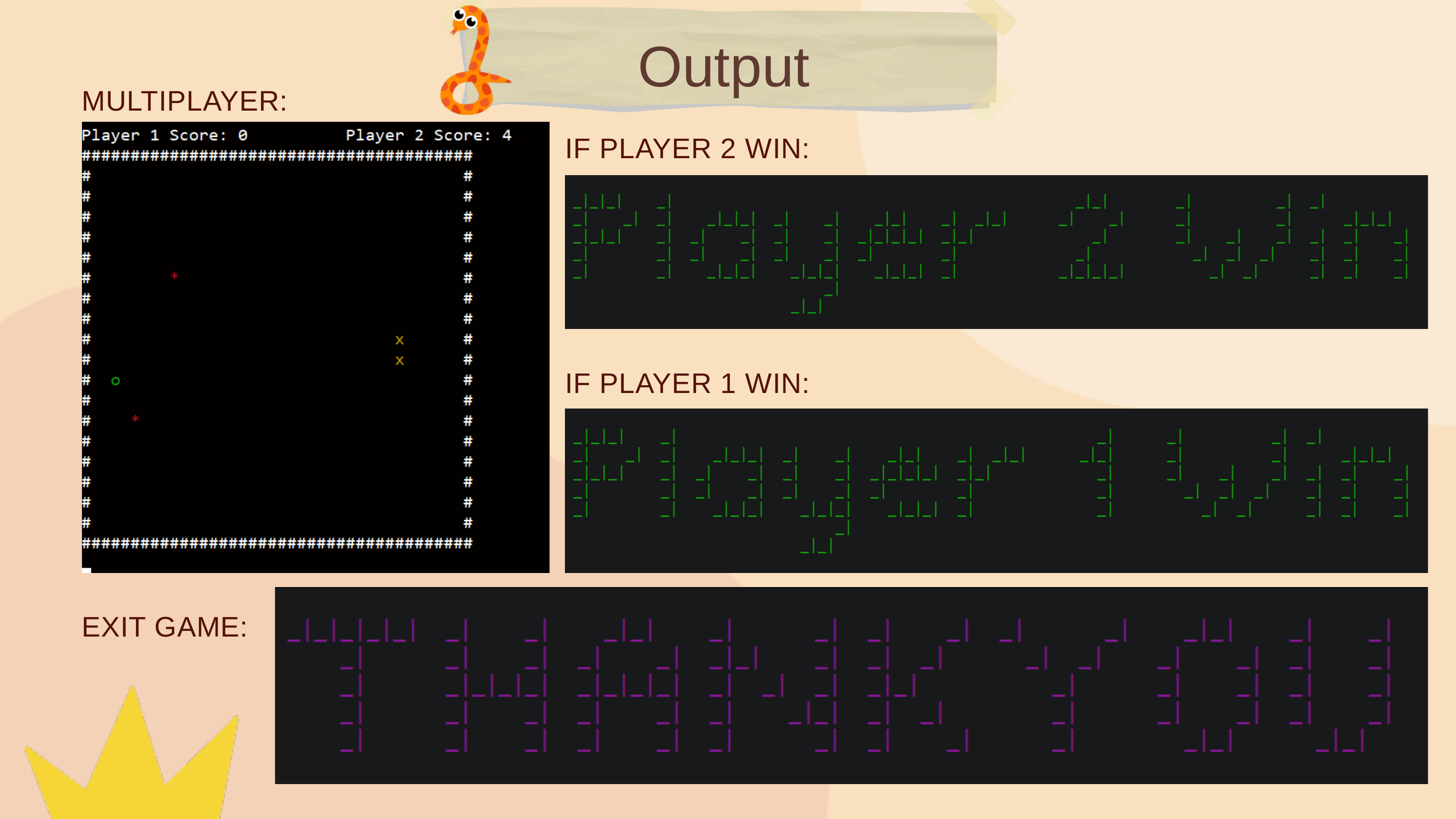

Output
MULTIPLAYER:

IF PLAYER 2 WIN:

IF PLAYER 1 WIN:

EXIT GAME: